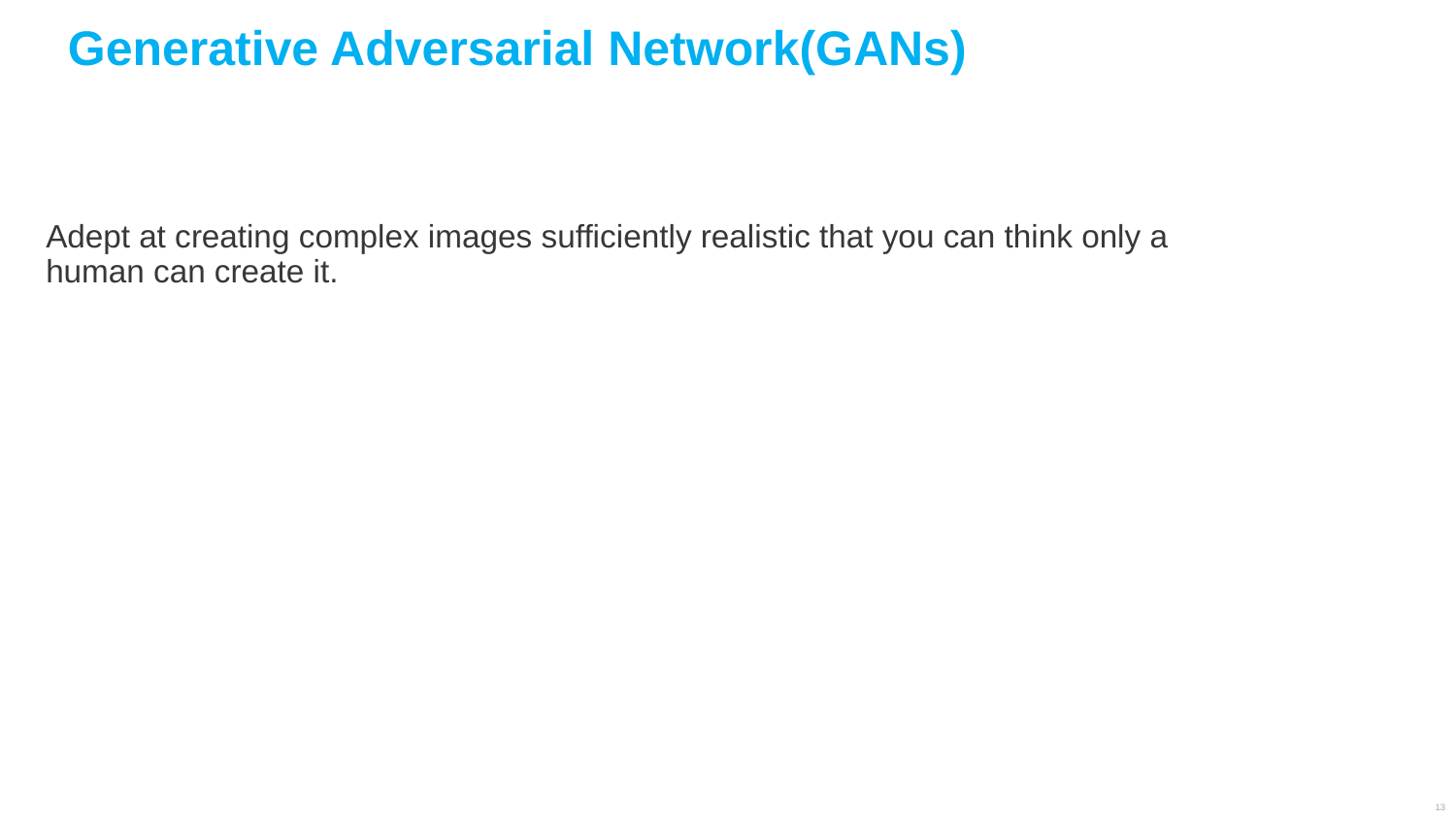

Generative Adversarial Network(GANs)
Adept at creating complex images sufficiently realistic that you can think only a human can create it.

13